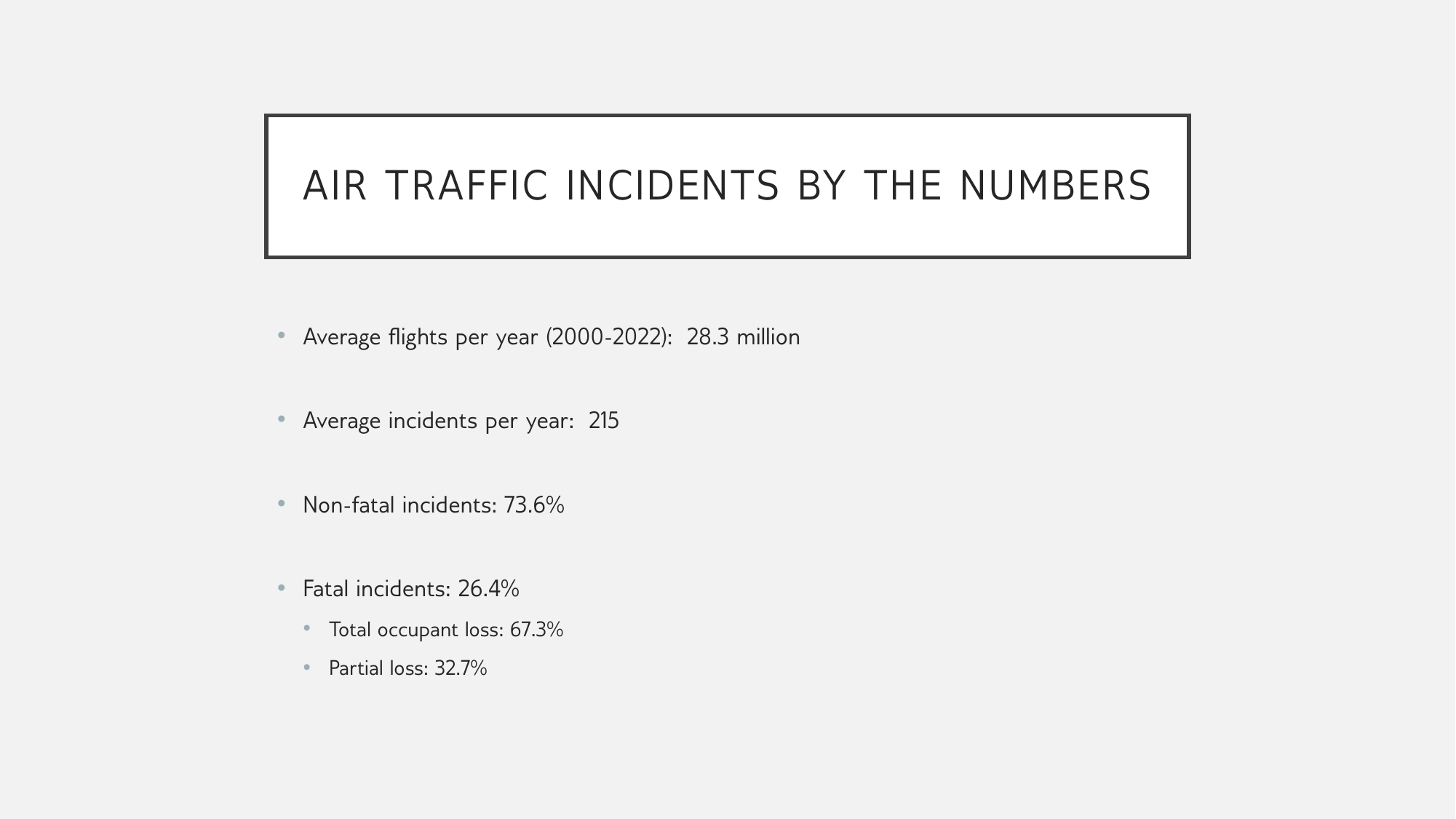

# Air Traffic Incidents by the numbers
Average flights per year (2000-2022):  28.3 million

Average incidents per year:  215

Non-fatal incidents: 73.6%

Fatal incidents: 26.4%
Total occupant loss: 67.3%
Partial loss: 32.7%